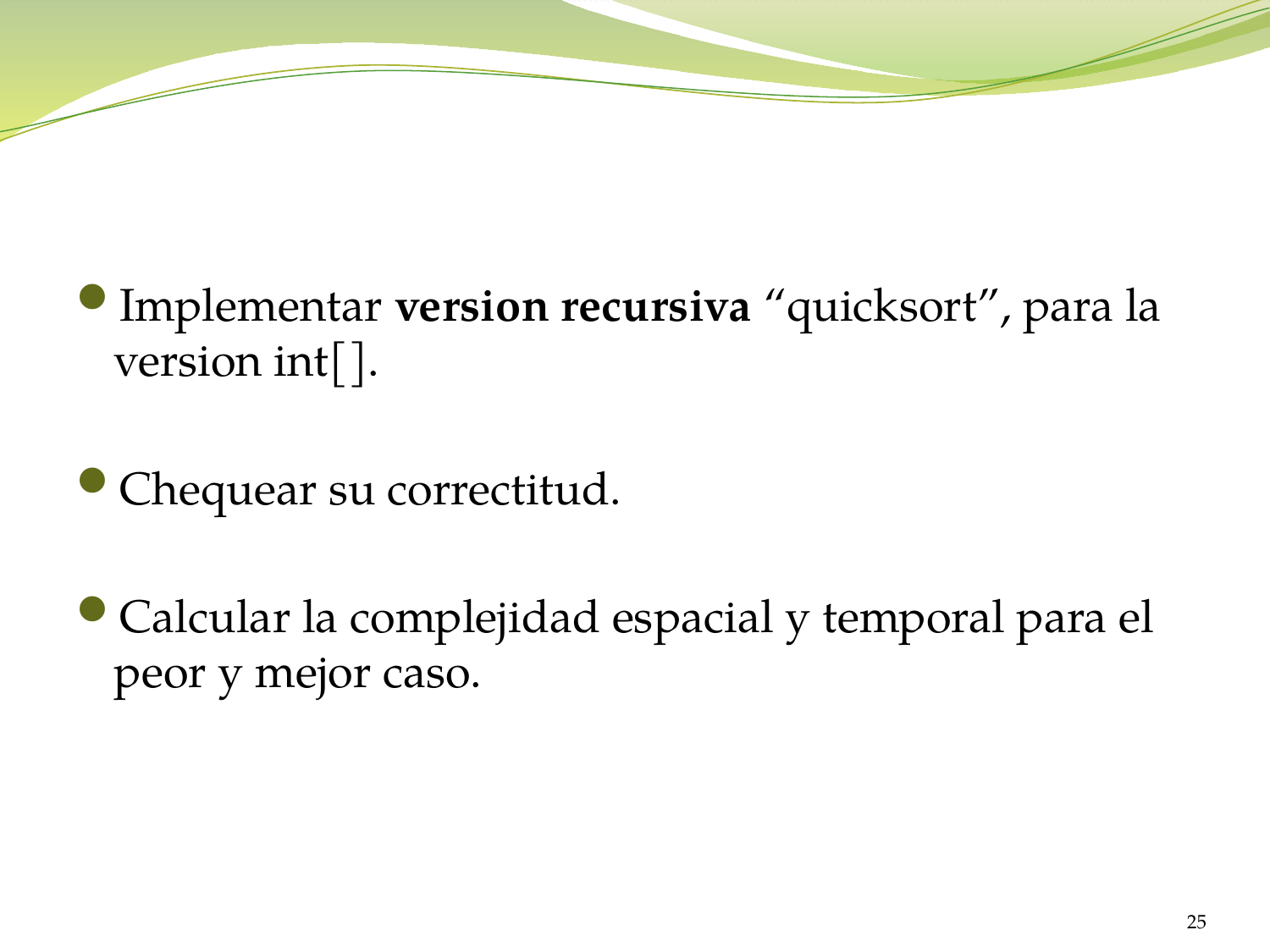

#
Implementar version recursiva “quicksort”, para la version int[].

Chequear su correctitud.

Calcular la complejidad espacial y temporal para el peor y mejor caso.

25